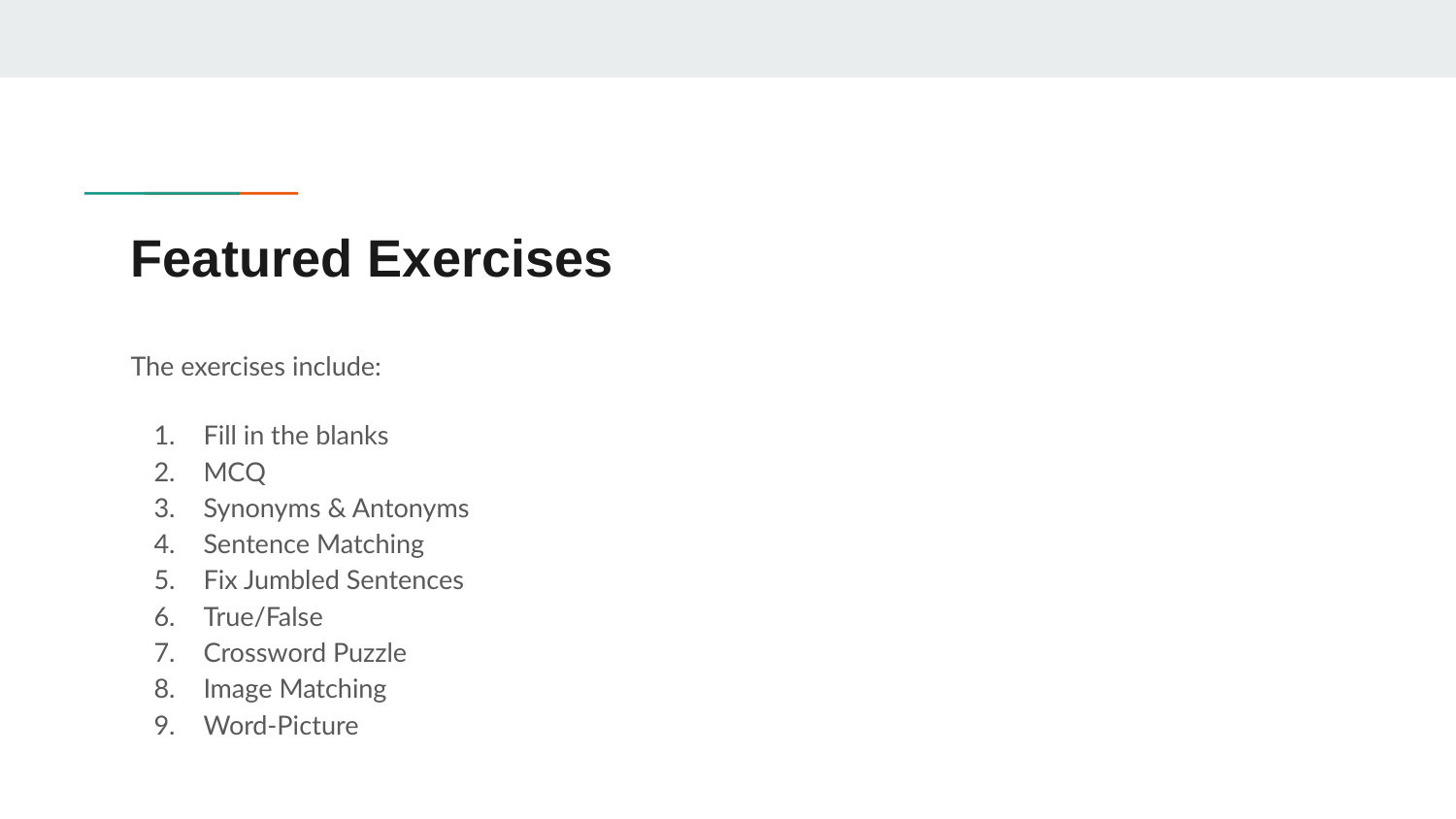

# Featured Exercises
The exercises include:
Fill in the blanks
MCQ
Synonyms & Antonyms
Sentence Matching
Fix Jumbled Sentences
True/False
Crossword Puzzle
Image Matching
Word-Picture